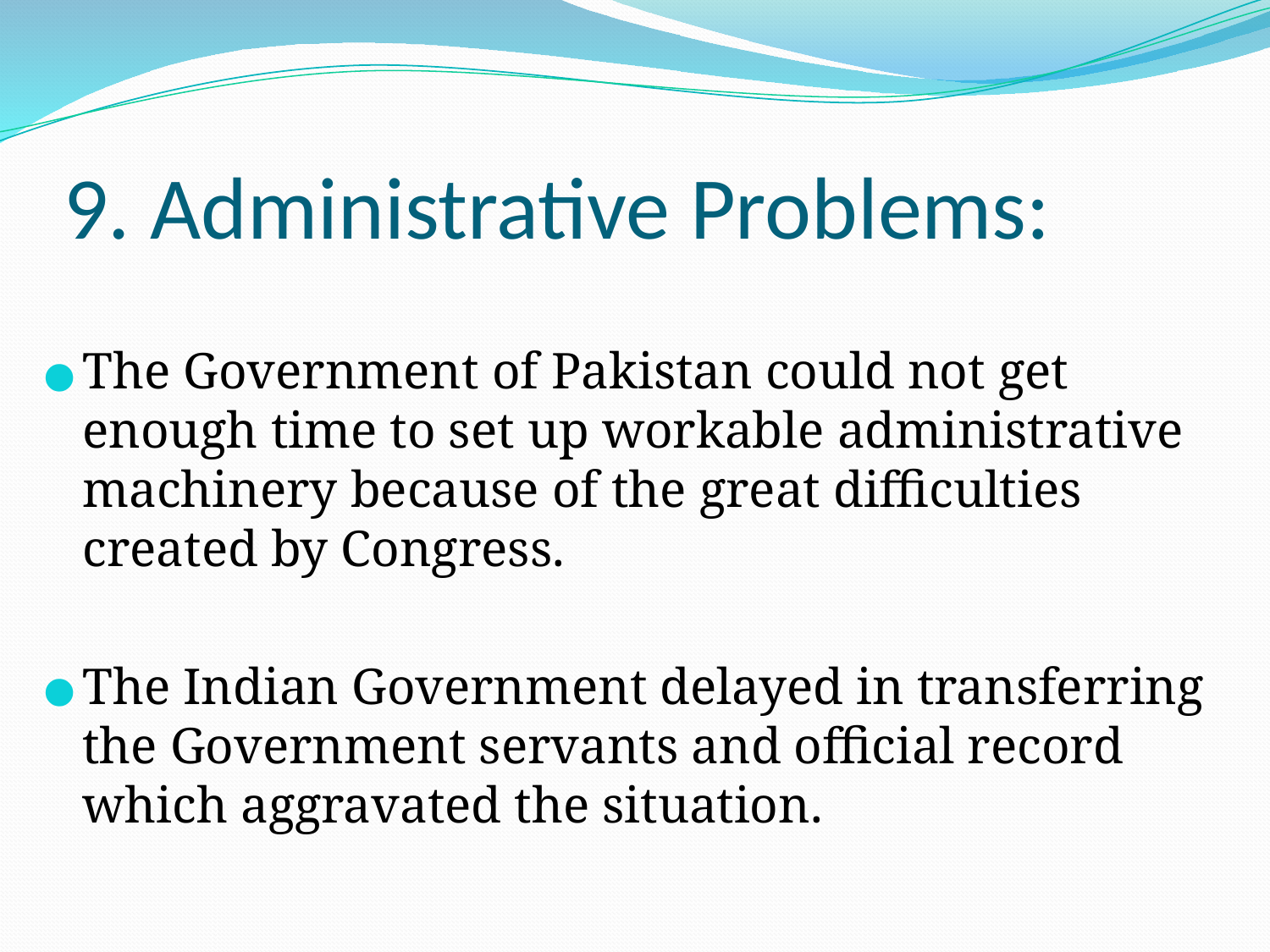

# 9. Administrative Problems:

The Government of Pakistan could not get enough time to set up workable administrative machinery because of the great difficulties created by Congress.

The Indian Government delayed in transferring the Government servants and official record which aggravated the situation.